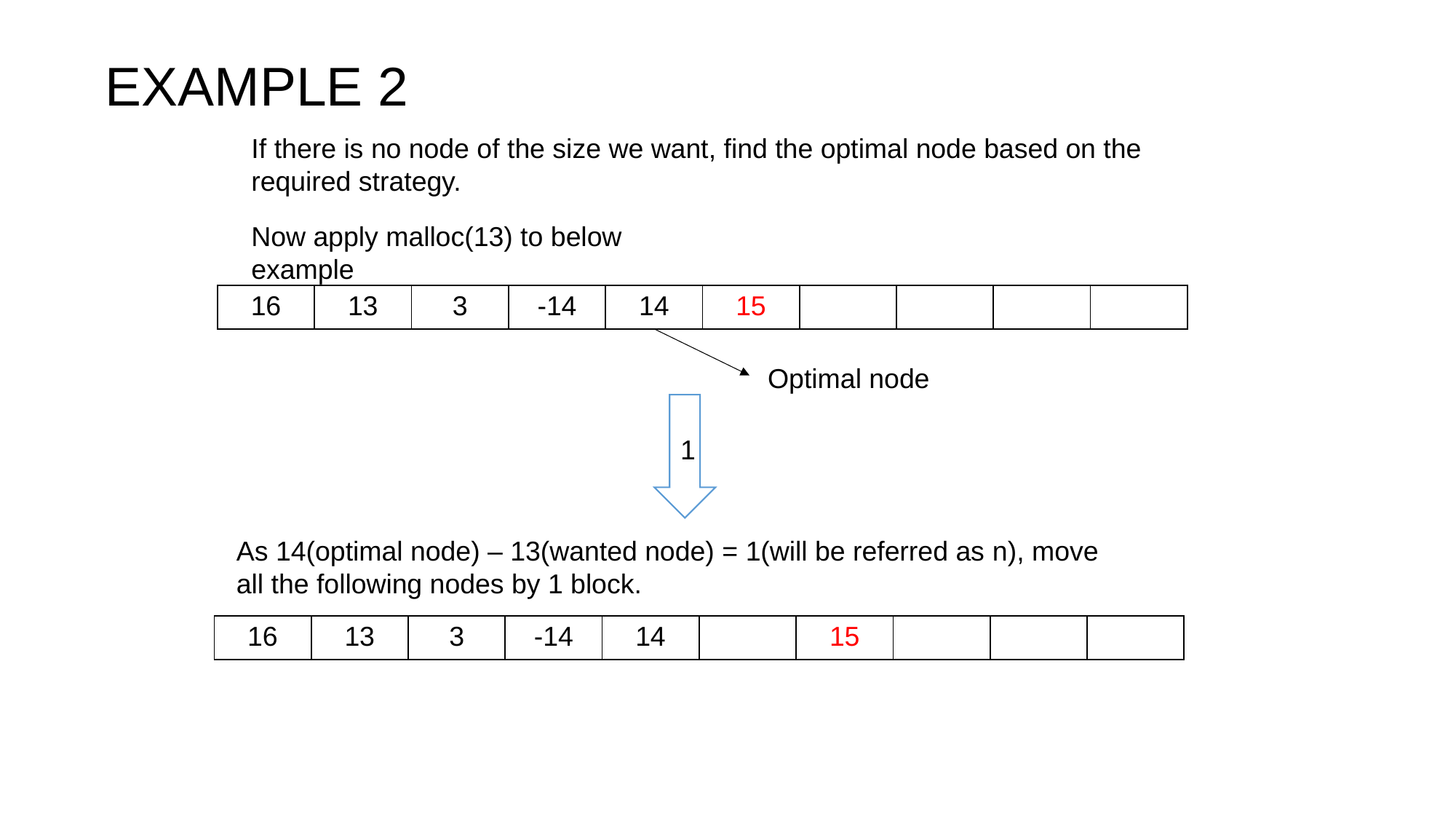

EXAMPLE 2
If there is no node of the size we want, find the optimal node based on the required strategy.
Now apply malloc(13) to below example
| 16 | 13 | 3 | -14 | 14 | 15 |  |  |  |  |
| --- | --- | --- | --- | --- | --- | --- | --- | --- | --- |
Optimal node
1
As 14(optimal node) – 13(wanted node) = 1(will be referred as n), move all the following nodes by 1 block.
| 16 | 13 | 3 | -14 | 14 |  | 15 |  |  |  |
| --- | --- | --- | --- | --- | --- | --- | --- | --- | --- |